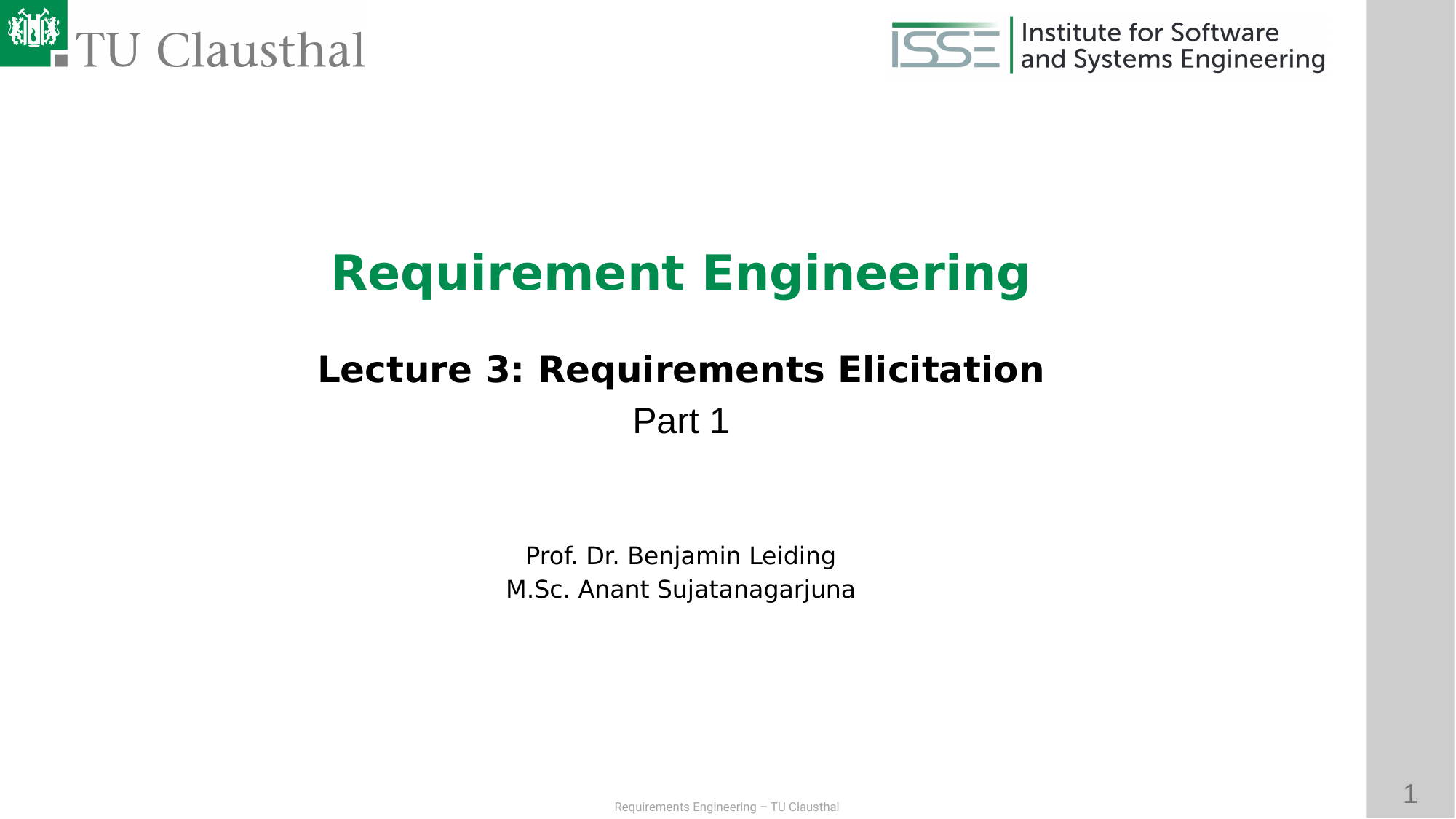

Requirement Engineering
Lecture 3: Requirements Elicitation
Part 1

Prof. Dr. Benjamin Leiding
M.Sc. Anant Sujatanagarjuna